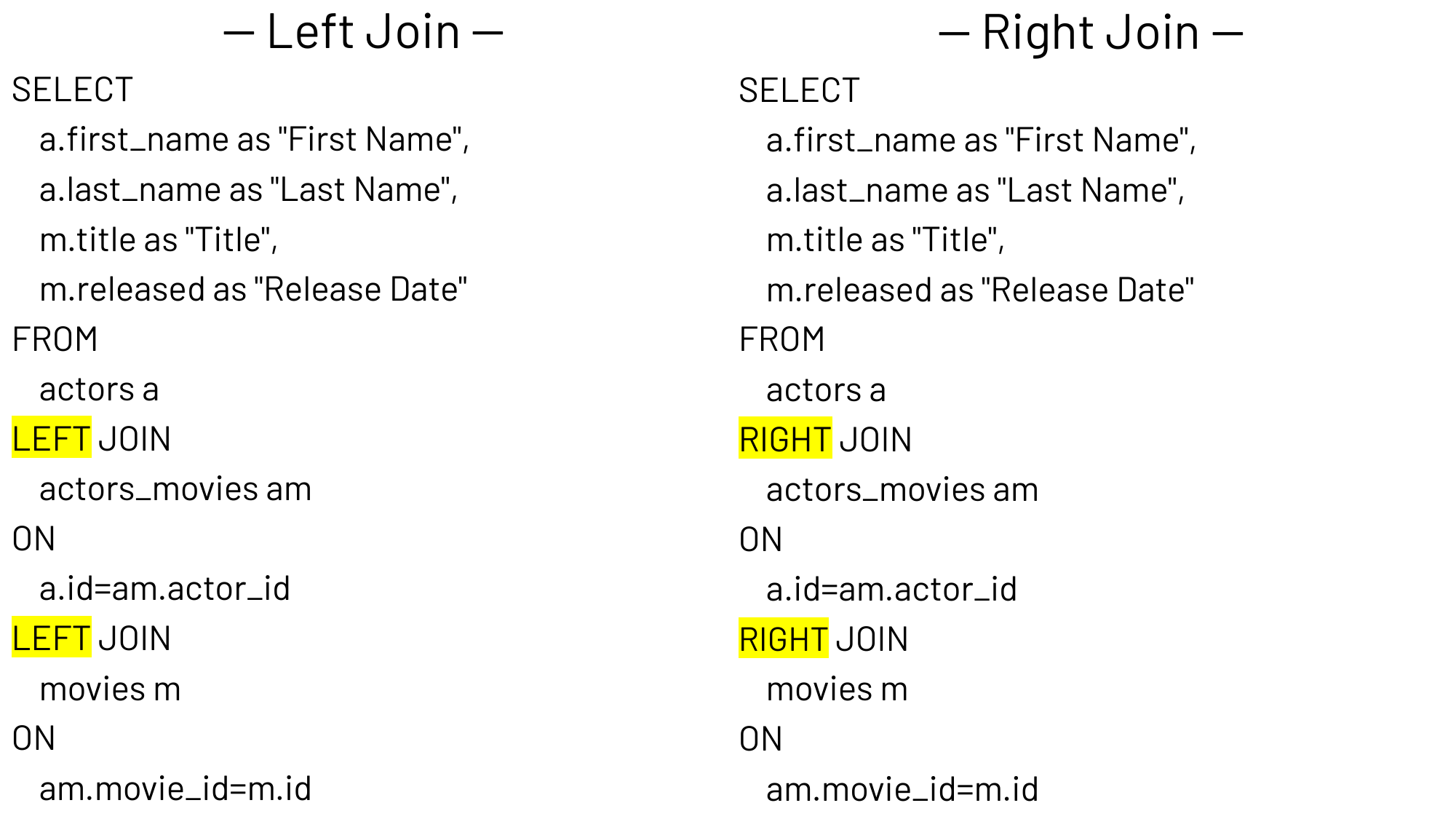

-- Left Join --
SELECT
    a.first_name as "First Name",
    a.last_name as "Last Name",
    m.title as "Title",
    m.released as "Release Date"
FROM
    actors a
LEFT JOIN
    actors_movies am
ON
    a.id=am.actor_id
LEFT JOIN
    movies m
ON
    am.movie_id=m.id
-- Right Join --
SELECT
    a.first_name as "First Name",
    a.last_name as "Last Name",
    m.title as "Title",
    m.released as "Release Date"
FROM
    actors a
RIGHT JOIN
    actors_movies am
ON
    a.id=am.actor_id
RIGHT JOIN
    movies m
ON
    am.movie_id=m.id